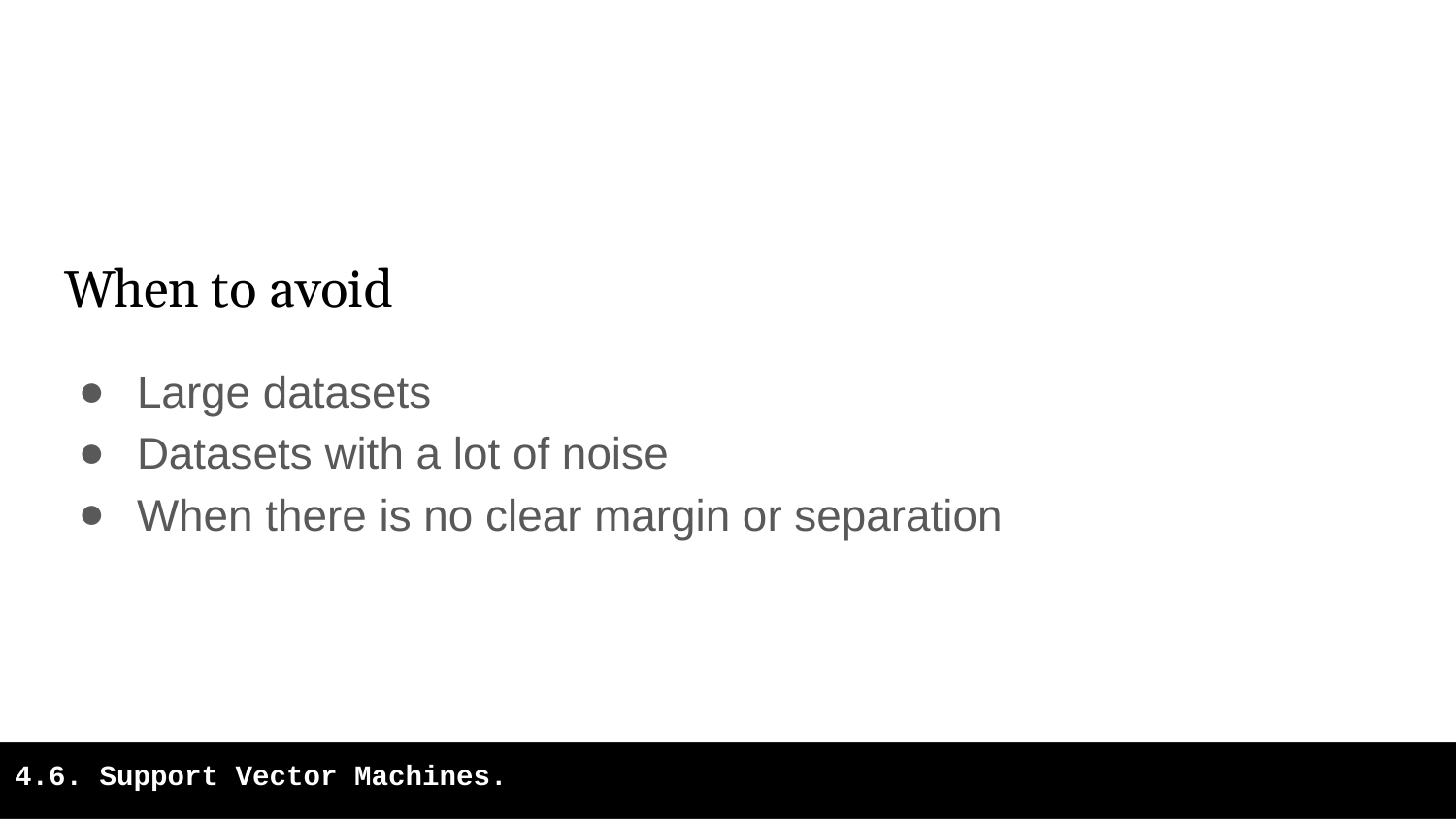

# When to avoid
Large datasets
Datasets with a lot of noise
When there is no clear margin or separation
39
4.2. Statistical Machine Learning.
4.6. Support Vector Machines.